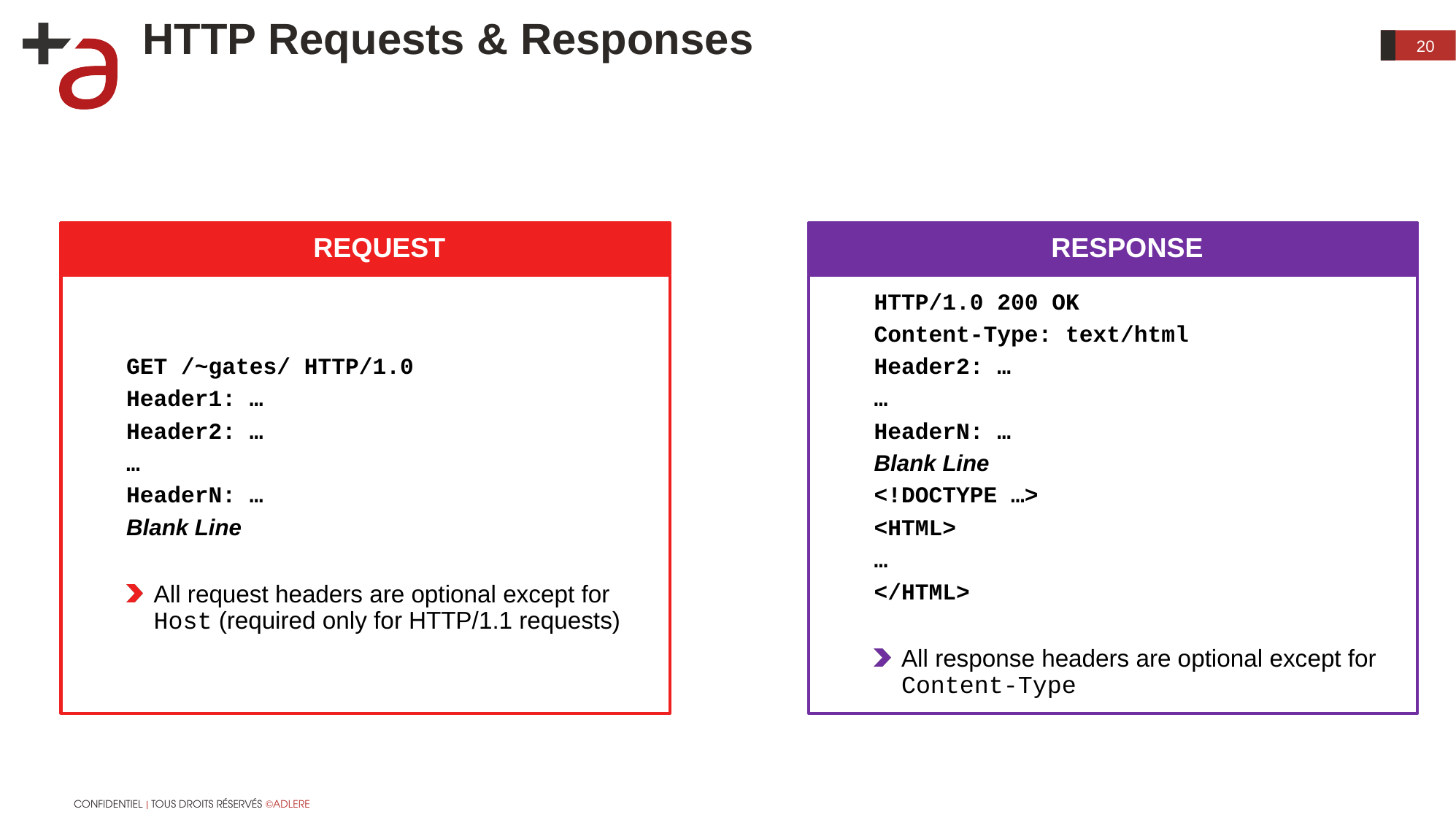

# HTTP Requests & Responses
20

Request
Response
GET /~gates/ HTTP/1.0
Header1: …
Header2: …
…
HeaderN: …
Blank Line

All request headers are optional except for Host (required only for HTTP/1.1 requests)
HTTP/1.0 200 OK
Content-Type: text/html
Header2: …
…
HeaderN: …
Blank Line
<!DOCTYPE …>
<HTML>
…
</HTML>

All response headers are optional except for
Content-Type